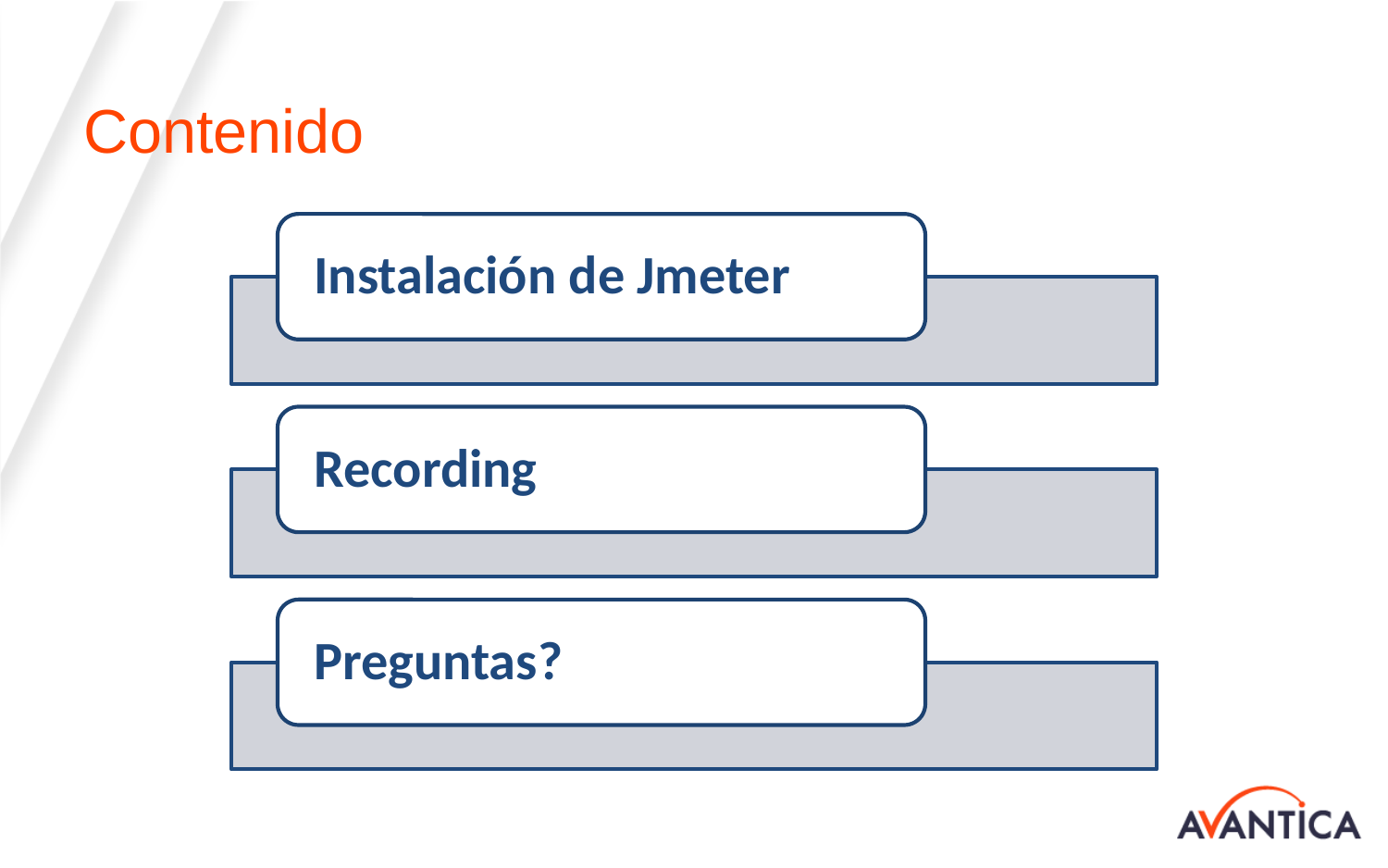

# Contenido
Instalación de Jmeter
Recording
Preguntas?